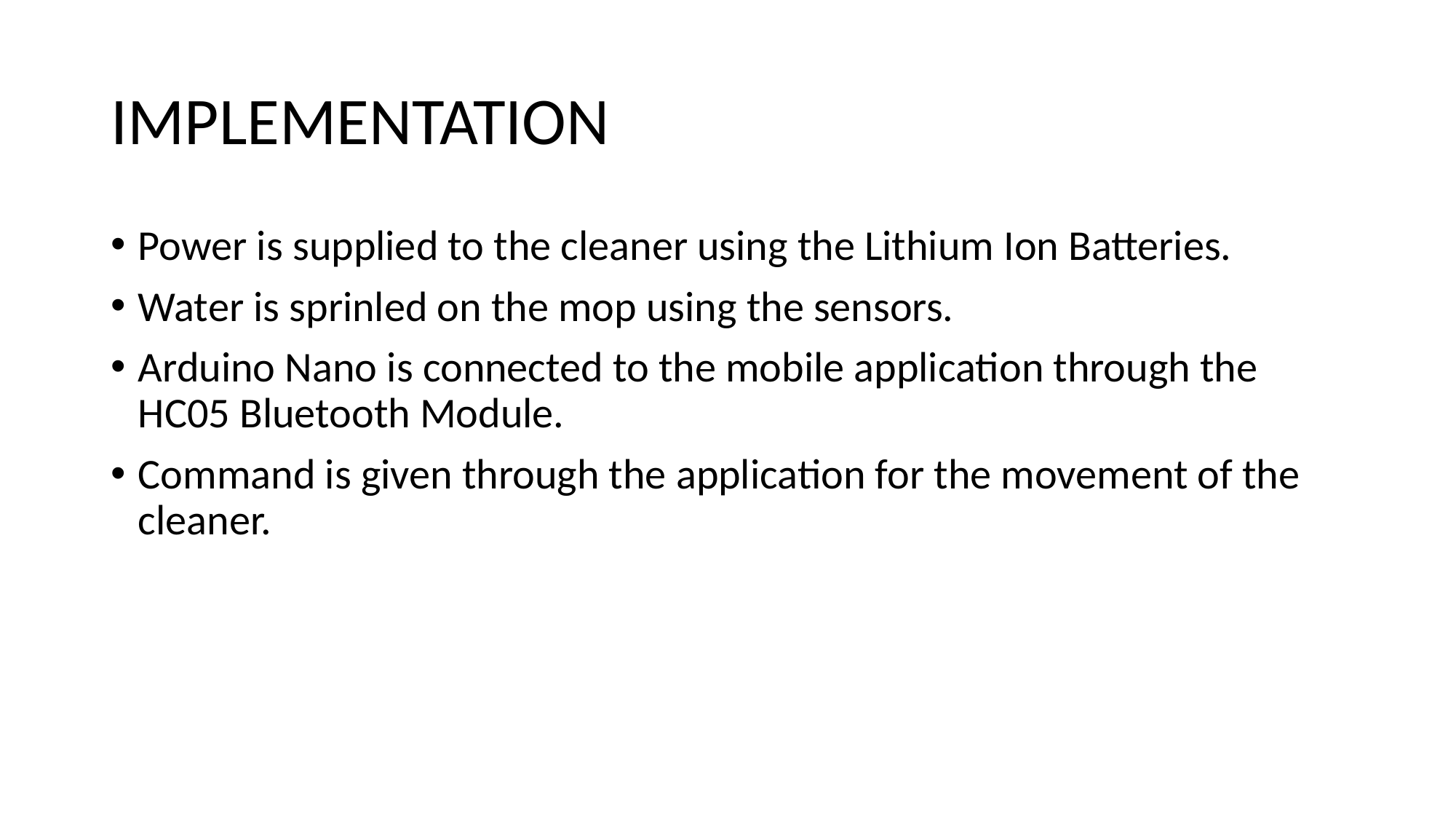

# IMPLEMENTATION
Power is supplied to the cleaner using the Lithium Ion Batteries.
Water is sprinled on the mop using the sensors.
Arduino Nano is connected to the mobile application through the HC05 Bluetooth Module.
Command is given through the application for the movement of the cleaner.